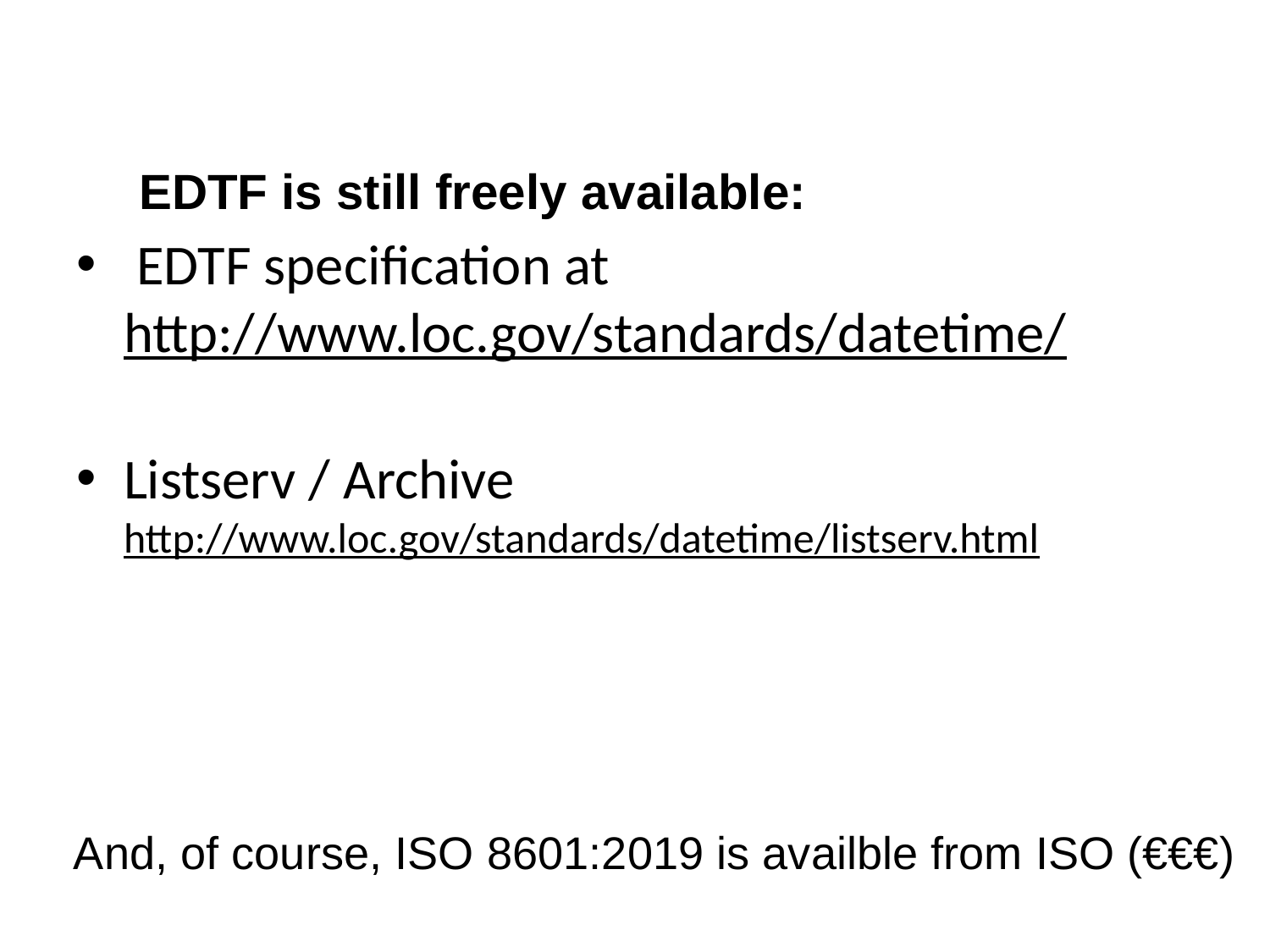

EDTF is still freely available:

 EDTF specification at http://www.loc.gov/standards/datetime/
Listserv / Archive
http://www.loc.gov/standards/datetime/listserv.html

And, of course, ISO 8601:2019 is availble from ISO (€€€)